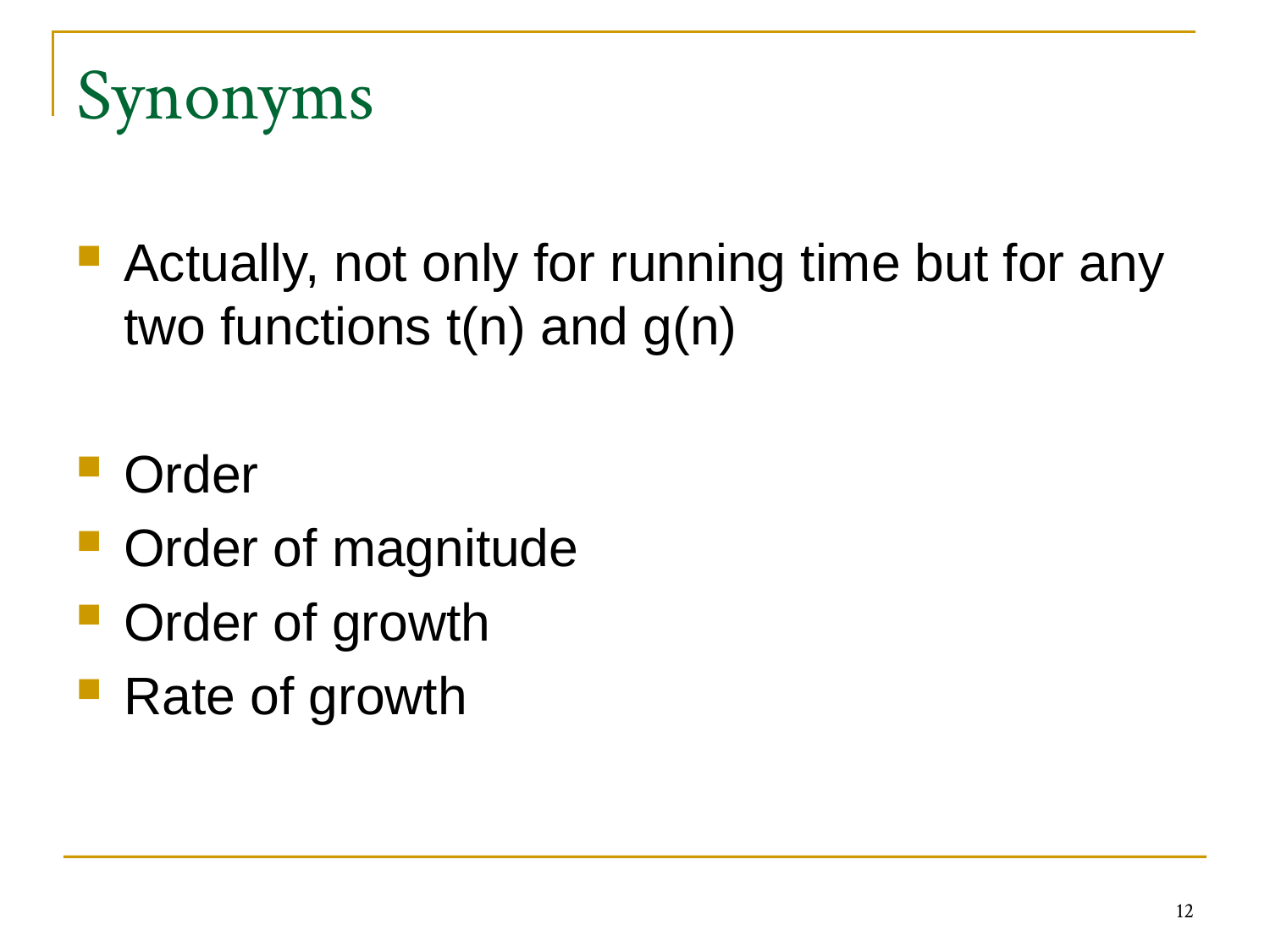

Synonyms
Actually, not only for running time but for any two functions t(n) and g(n)

Order
Order of magnitude
Order of growth
Rate of growth
12